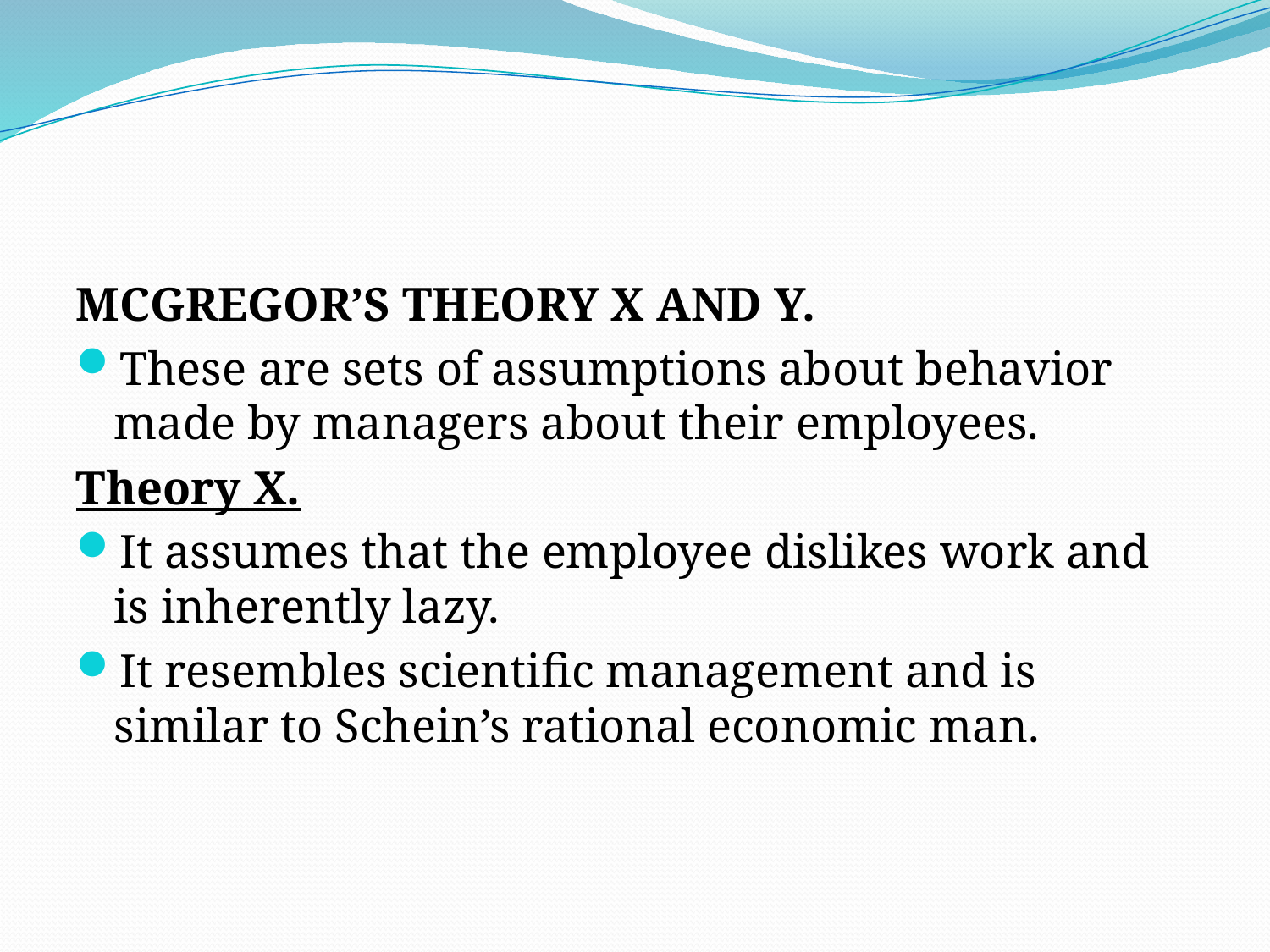

#
MCGREGOR’S THEORY X AND Y.
These are sets of assumptions about behavior made by managers about their employees.
Theory X.
It assumes that the employee dislikes work and is inherently lazy.
It resembles scientific management and is similar to Schein’s rational economic man.